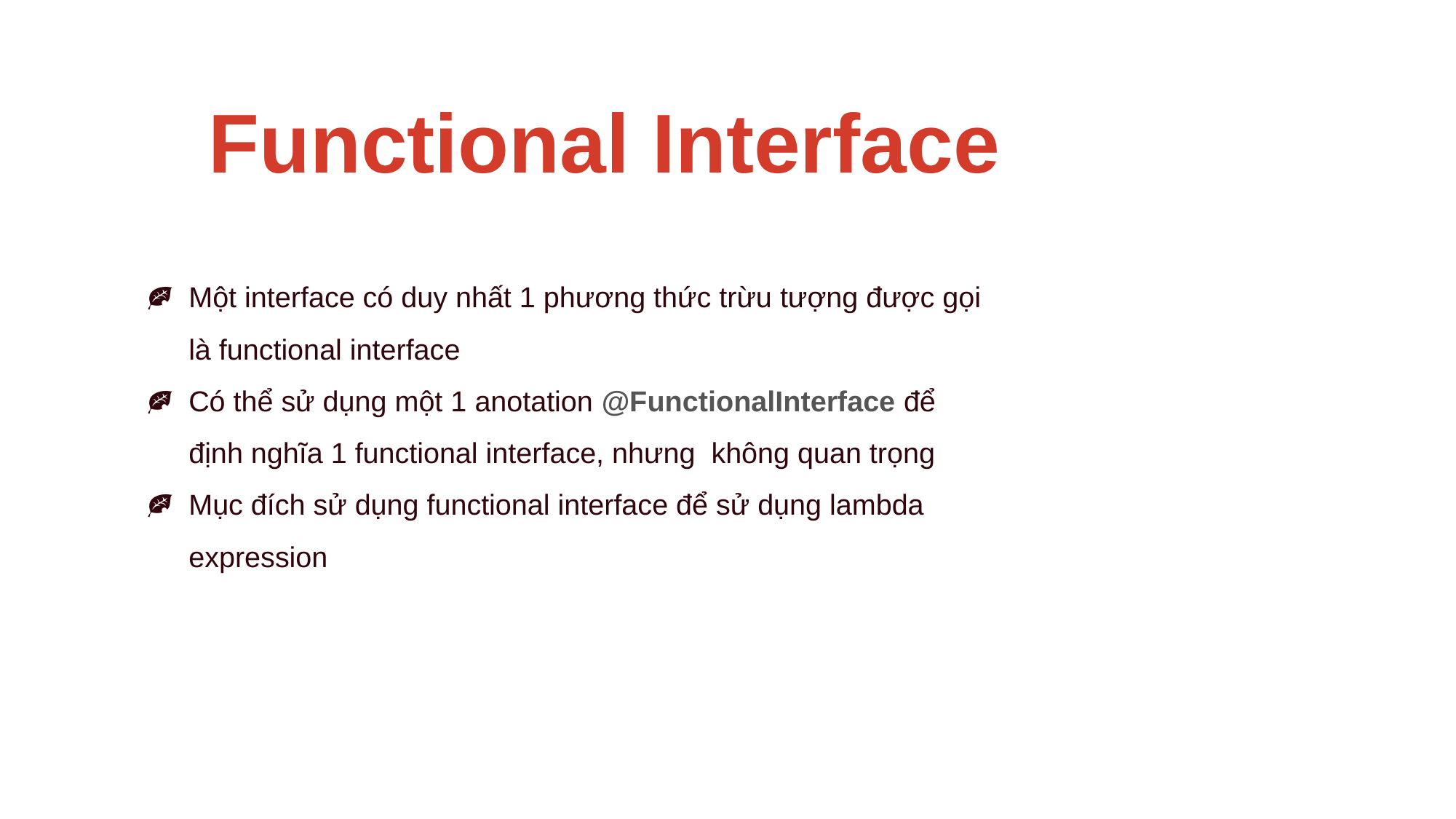

Functional Interface

Một interface có duy nhất 1 phương thức trừu tượng được gọi là functional interface
Có thể sử dụng một 1 anotation @FunctionalInterface để định nghĩa 1 functional interface, nhưng  không quan trọng
Mục đích sử dụng functional interface để sử dụng lambda expression